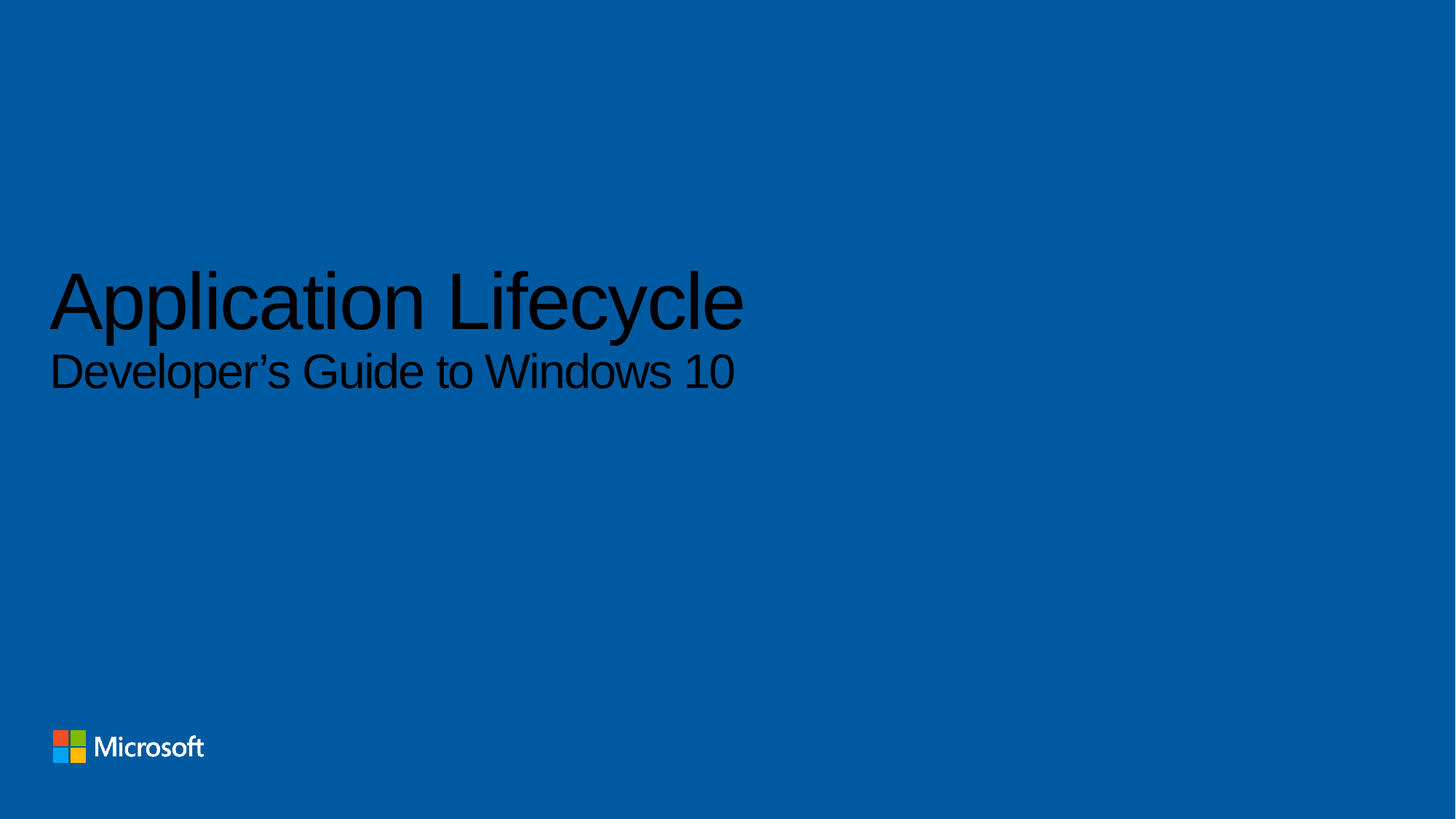

# Application Lifecycle Developer’s Guide to Windows 10